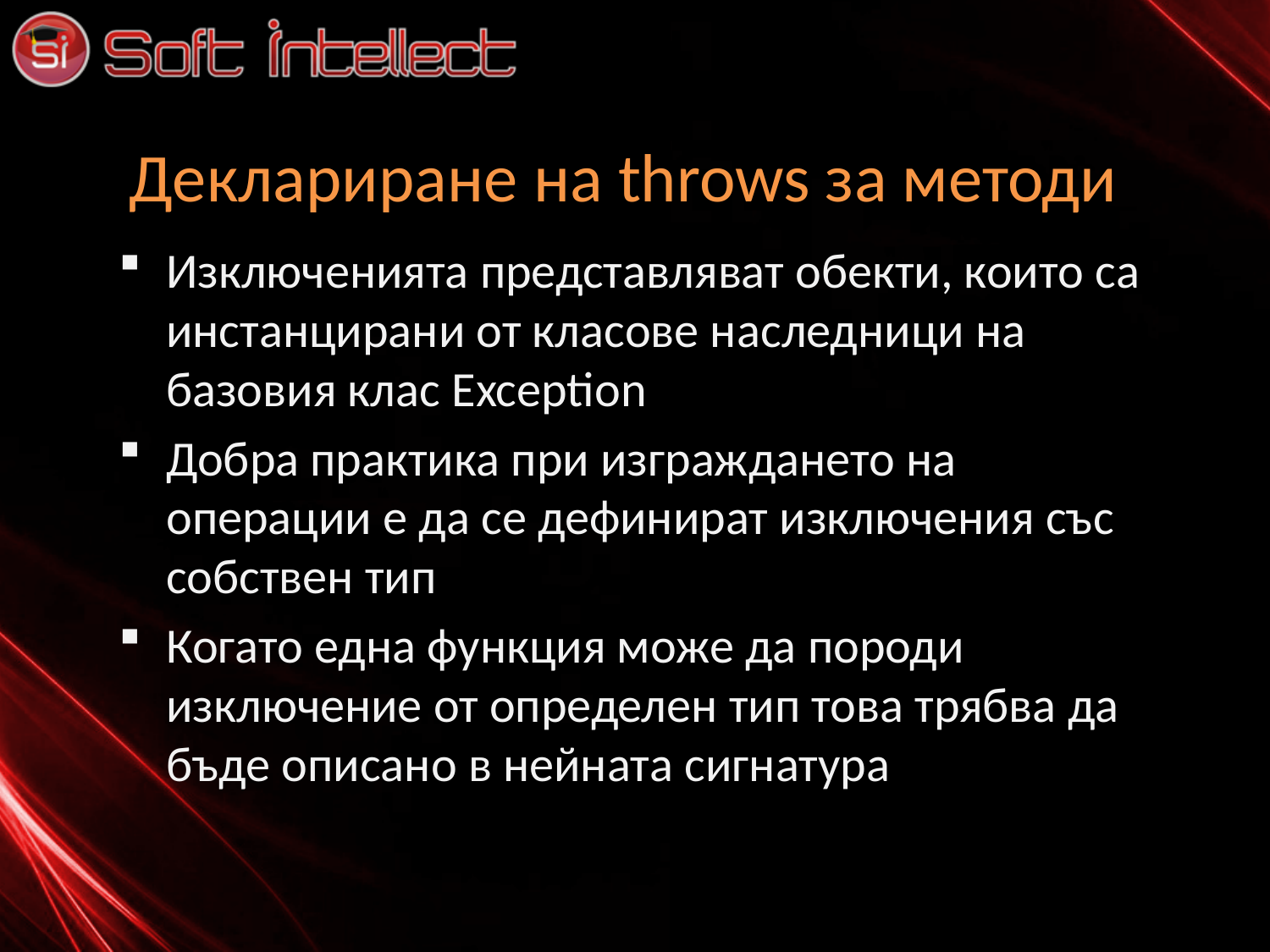

# Деклариране на throws за методи
Изключенията представляват обекти, които са инстанцирани от класове наследници на базовия клас Exception
Добра практика при изграждането на операции е да се дефинират изключения със собствен тип
Когато една функция може да породи изключение от определен тип това трябва да бъде описано в нейната сигнатура